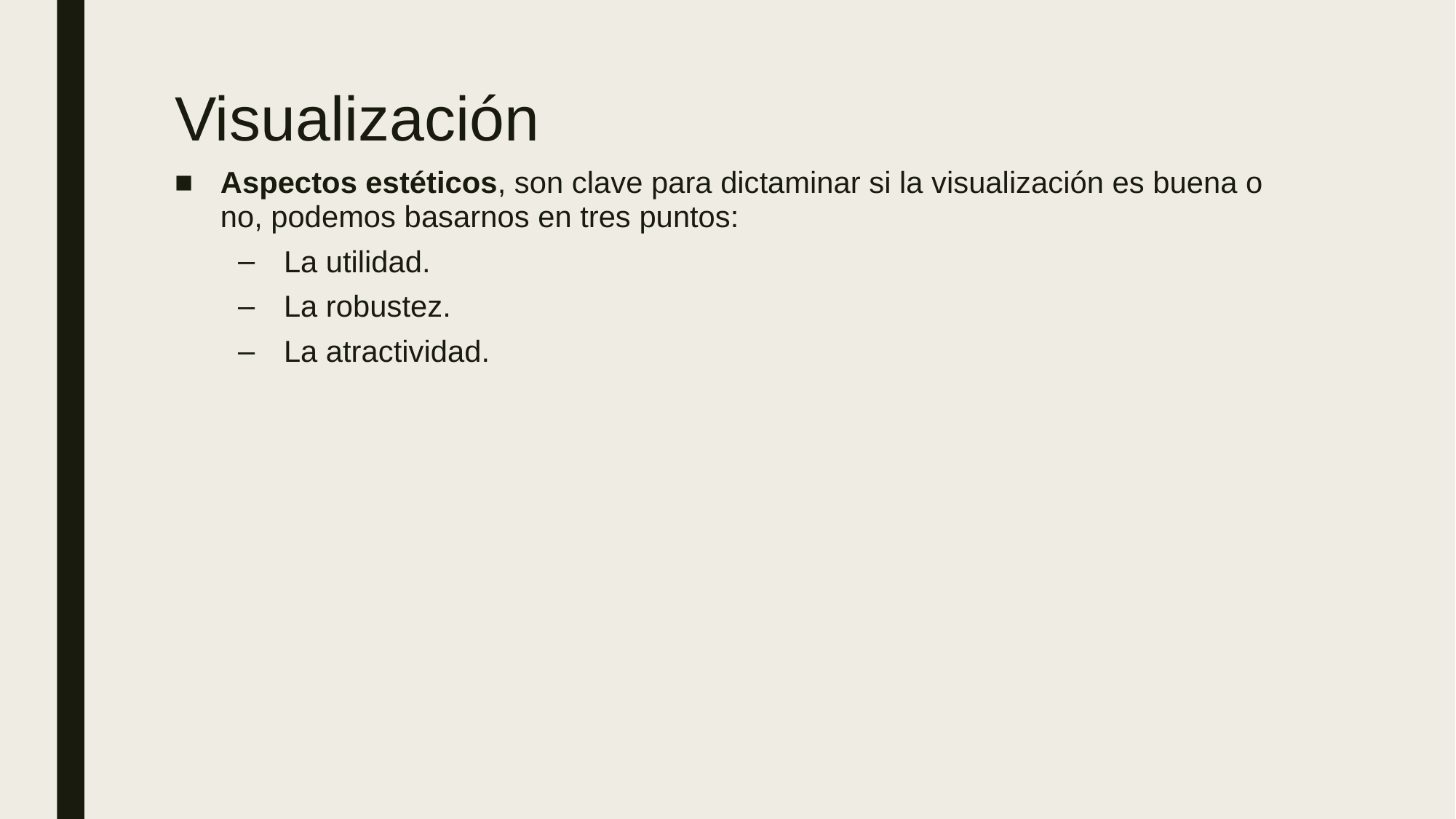

# Visualización
Aspectos estéticos, son clave para dictaminar si la visualización es buena o no, podemos basarnos en tres puntos:
La utilidad.
La robustez.
La atractividad.